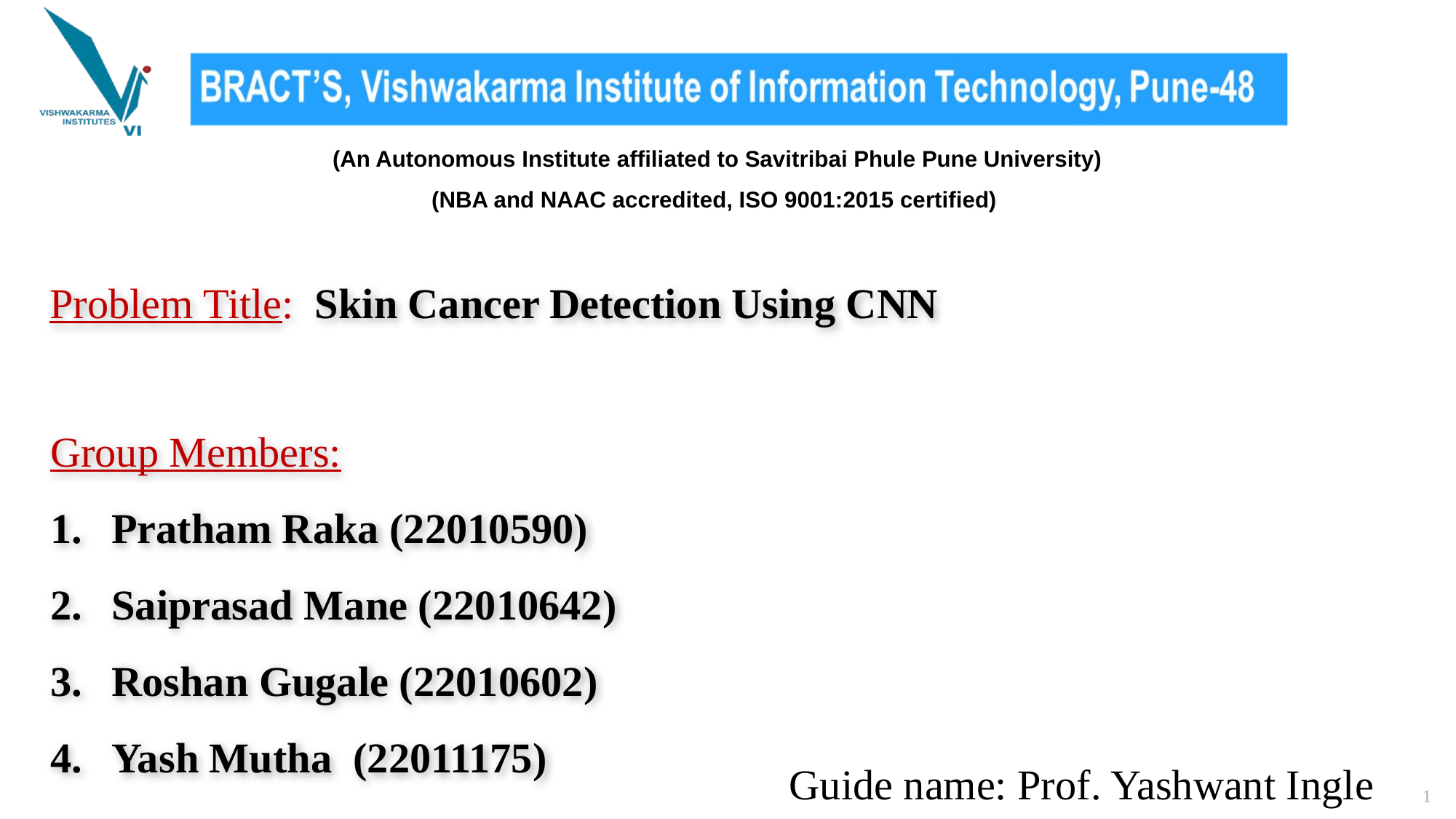

(An Autonomous Institute affiliated to Savitribai Phule Pune University)
(NBA and NAAC accredited, ISO 9001:2015 certified)
Problem Title:  Skin Cancer Detection Using CNN

Group Members:
Pratham Raka (22010590)
Saiprasad Mane (22010642)
Roshan Gugale (22010602)
Yash Mutha  (22011175)
Guide name: Prof. Yashwant Ingle

1